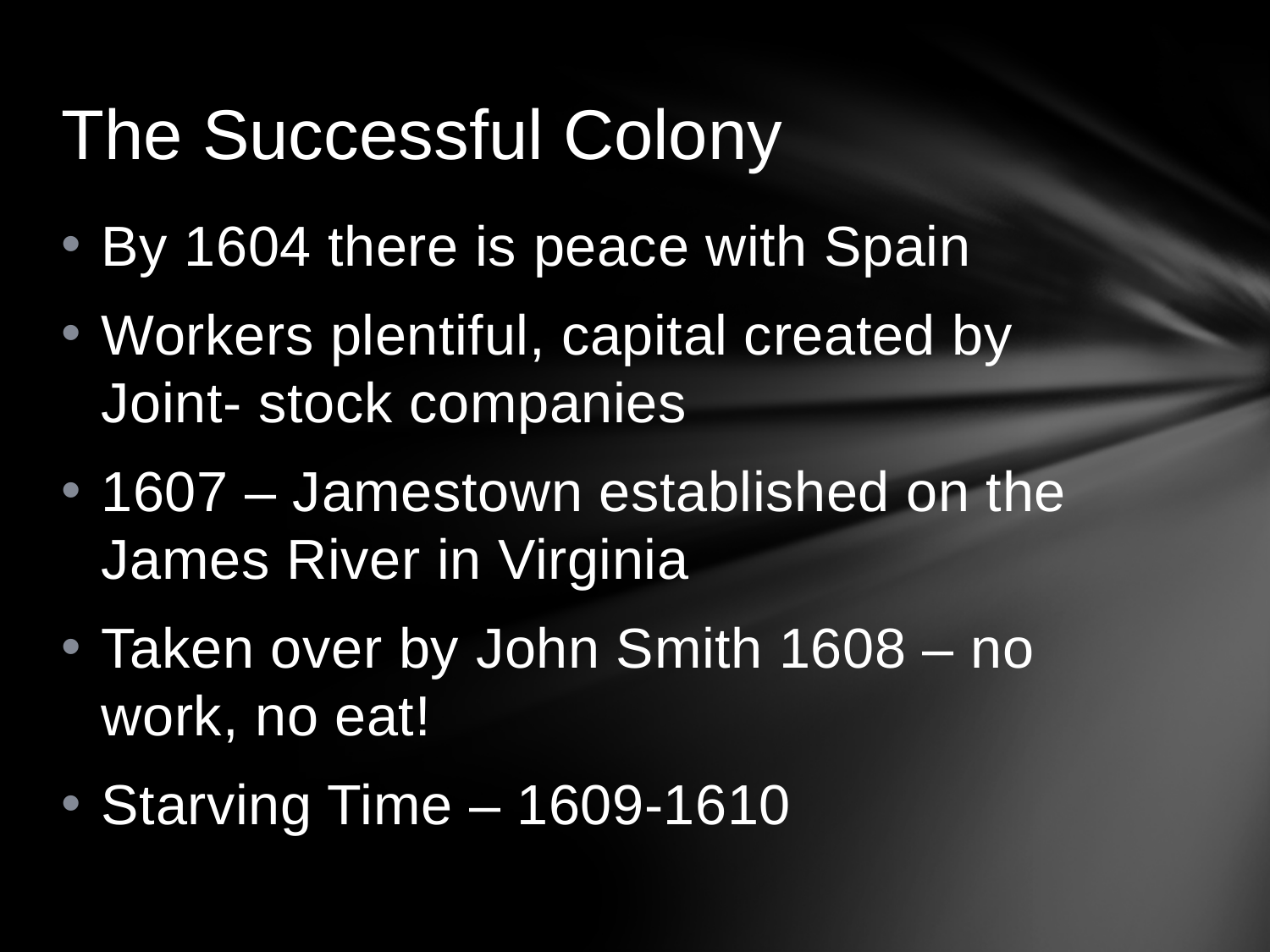

# The Successful Colony
By 1604 there is peace with Spain
Workers plentiful, capital created by Joint- stock companies
1607 – Jamestown established on the James River in Virginia
Taken over by John Smith 1608 – no work, no eat!
Starving Time – 1609-1610